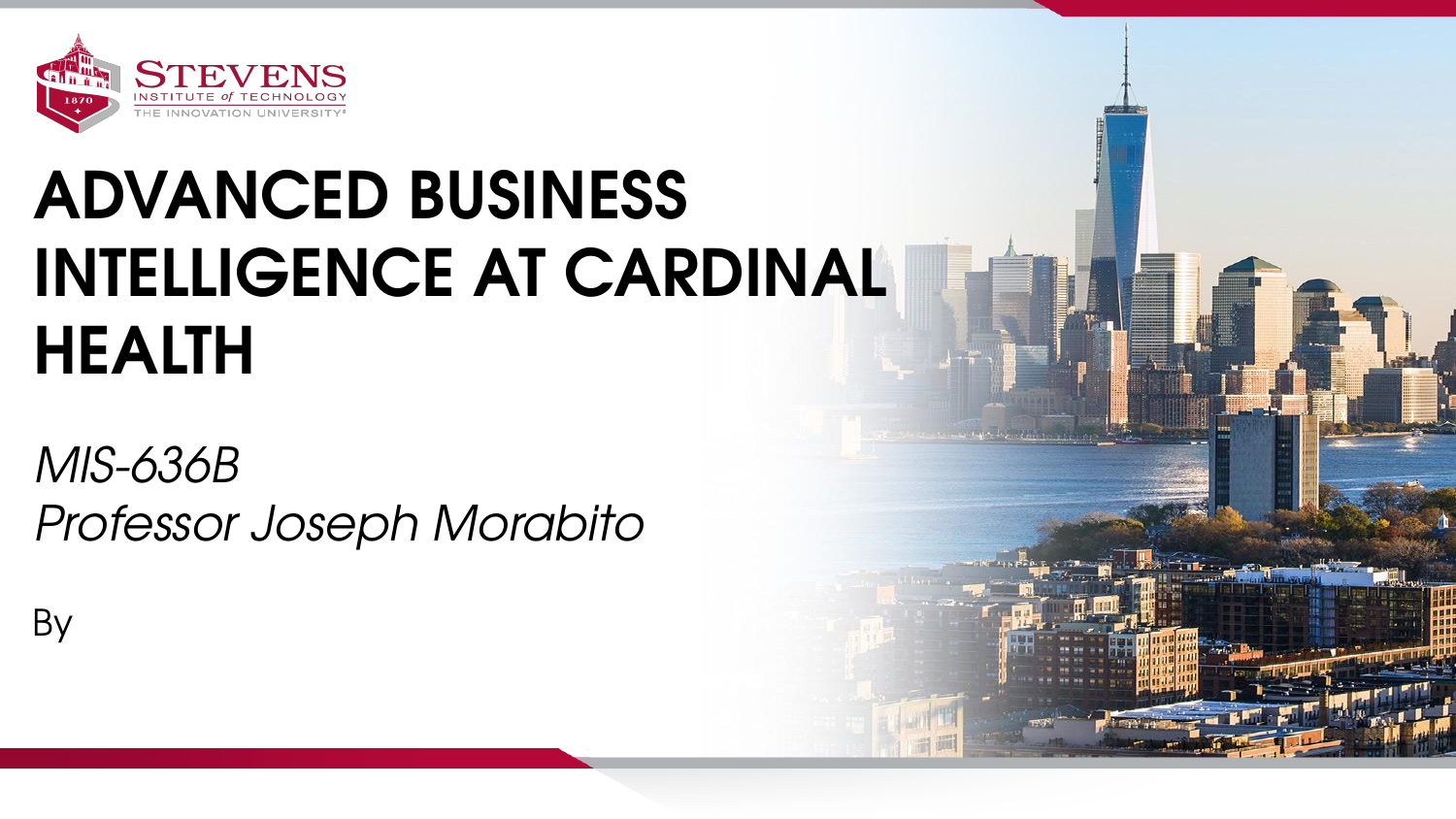

ADVANCED BUSINESS INTELLIGENCE AT CARDINAL HEALTH
MIS-636B
Professor Joseph Morabito
By